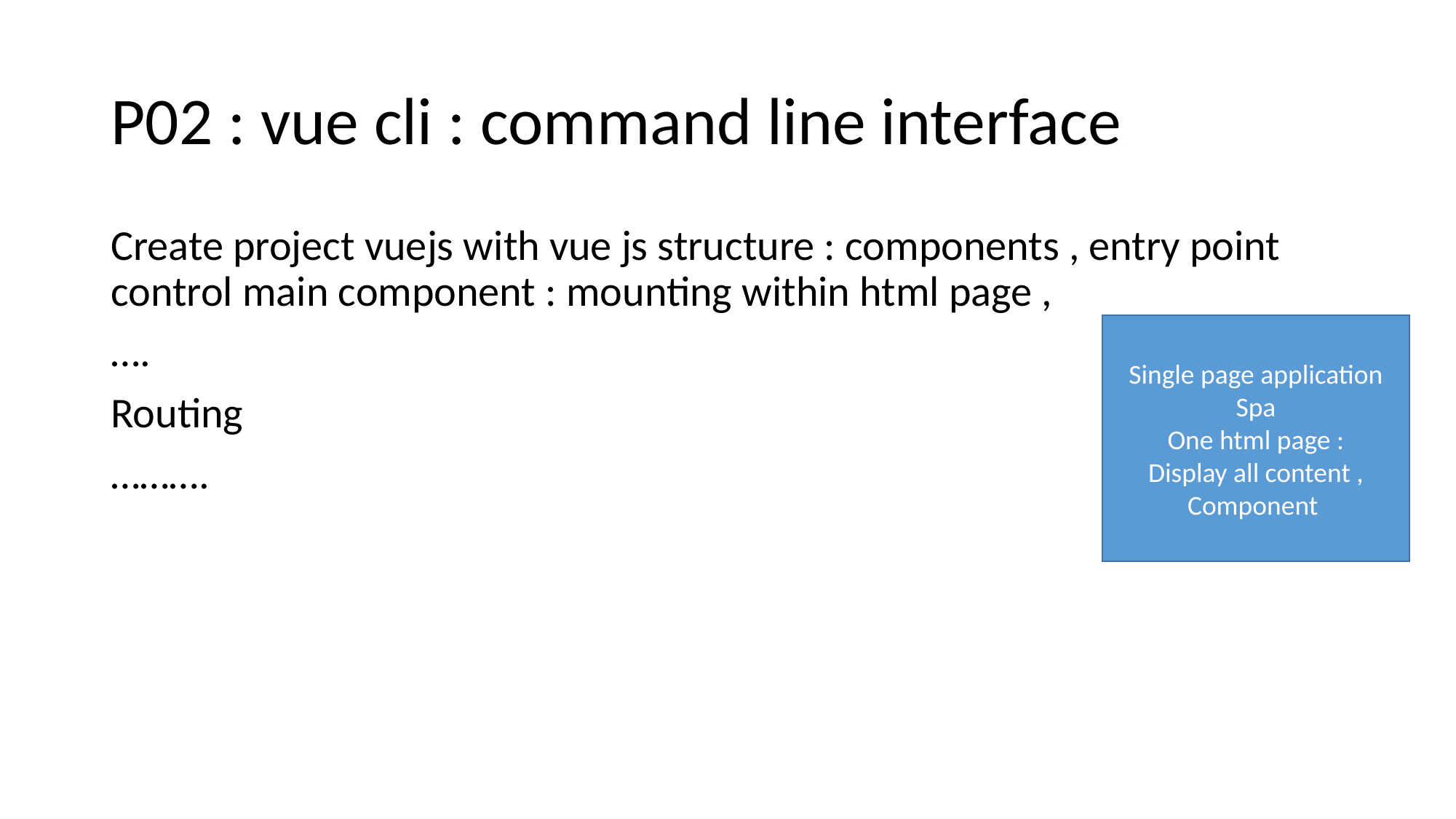

# P02 : vue cli : command line interface
Create project vuejs with vue js structure : components , entry point control main component : mounting within html page ,
….
Routing
……….
Single page application
Spa
One html page :
Display all content ,
Component